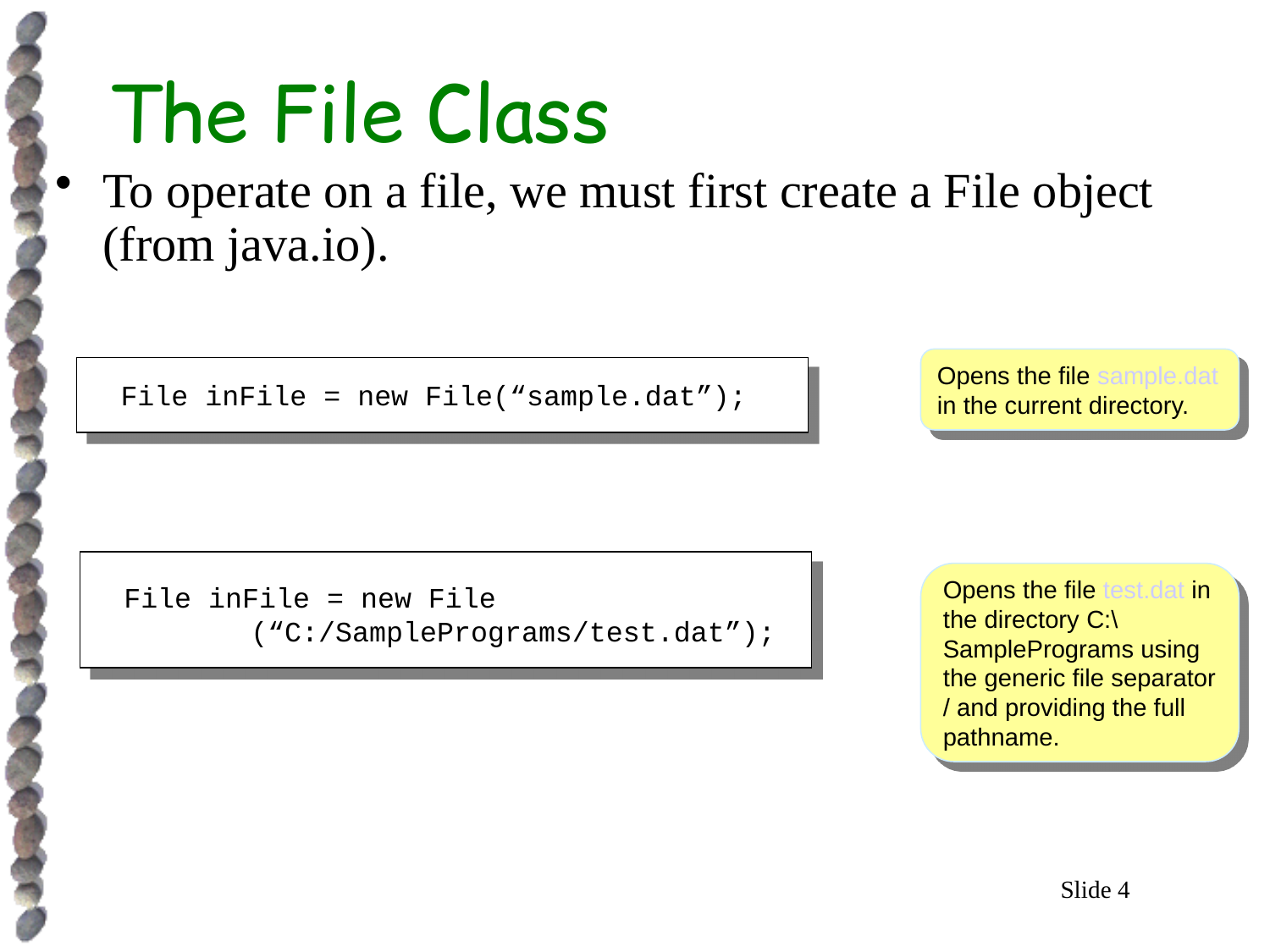

# The File Class
To operate on a file, we must first create a File object (from java.io).
Opens the file sample.dat in the current directory.

File inFile = new File(“sample.dat”);

File inFile = new File
	(“C:/SamplePrograms/test.dat”);
Opens the file test.dat in the directory C:\SamplePrograms using the generic file separator / and providing the full pathname.
Slide 4